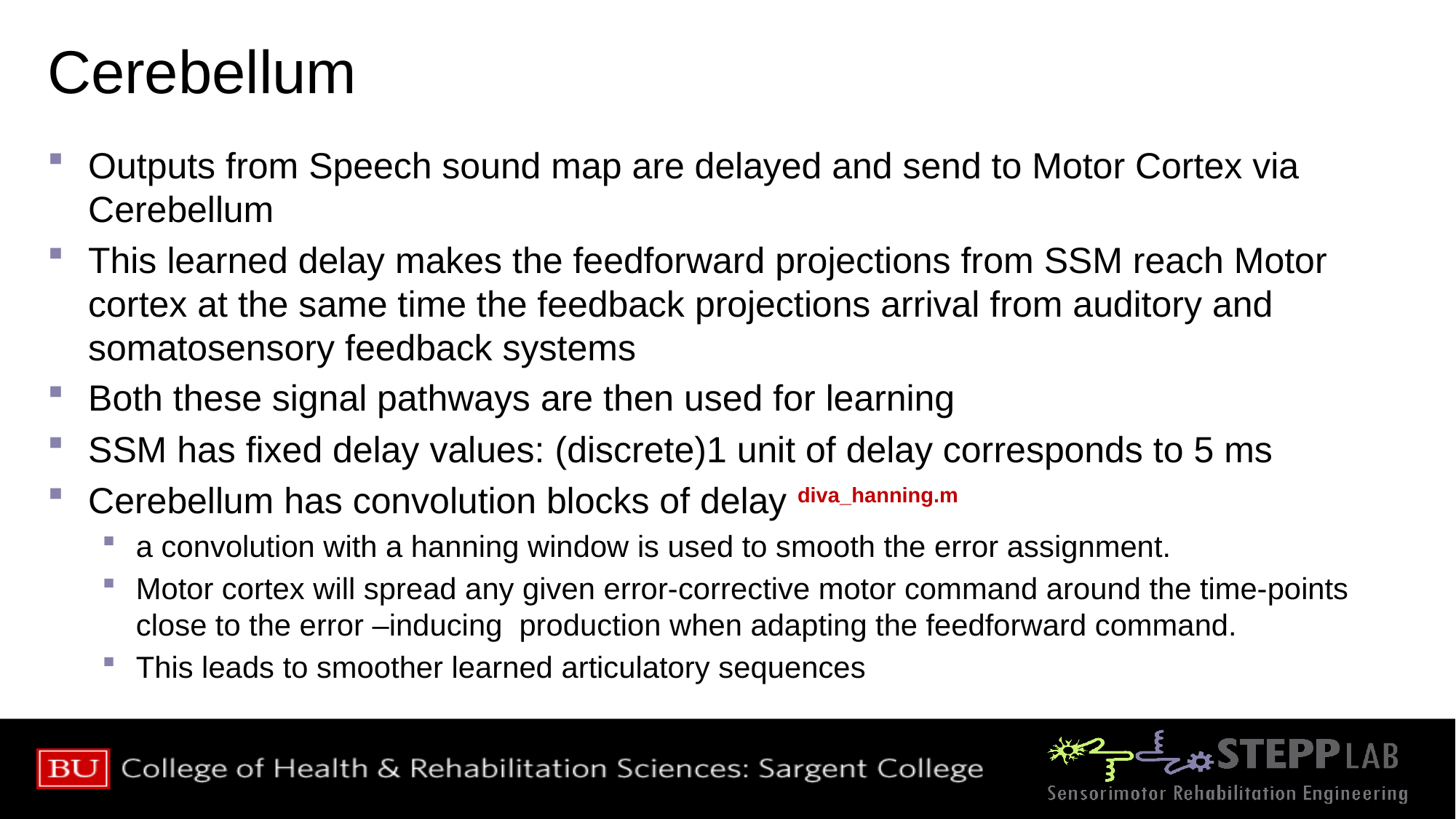

# Cerebellum
Outputs from Speech sound map are delayed and send to Motor Cortex via Cerebellum
This learned delay makes the feedforward projections from SSM reach Motor cortex at the same time the feedback projections arrival from auditory and somatosensory feedback systems
Both these signal pathways are then used for learning
SSM has fixed delay values: (discrete)1 unit of delay corresponds to 5 ms
Cerebellum has convolution blocks of delay diva_hanning.m
a convolution with a hanning window is used to smooth the error assignment.
Motor cortex will spread any given error-corrective motor command around the time-points close to the error –inducing  production when adapting the feedforward command.
This leads to smoother learned articulatory sequences